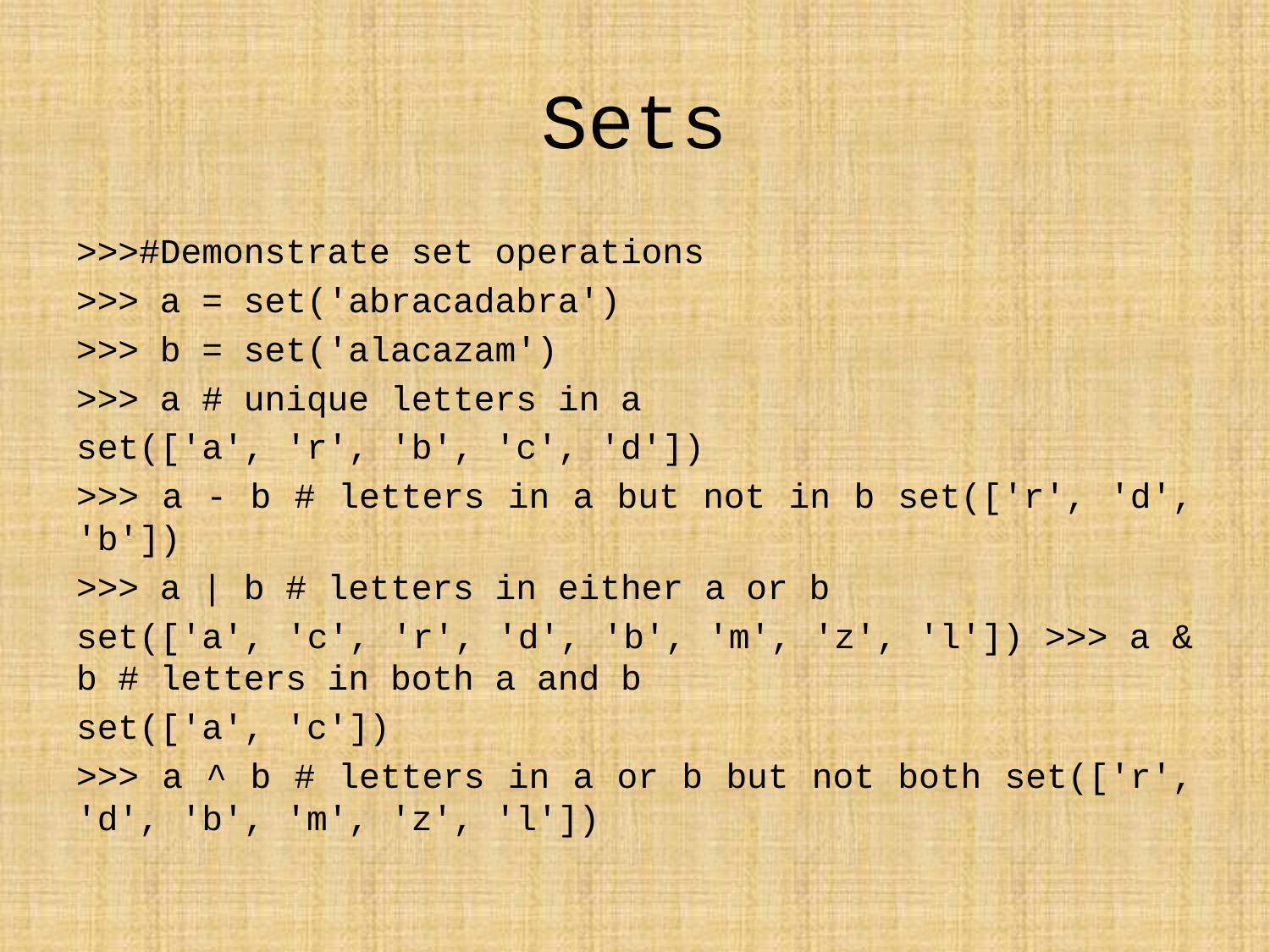

# Sets
>>>#Demonstrate set operations
>>> a = set('abracadabra')
>>> b = set('alacazam')
>>> a # unique letters in a
set(['a', 'r', 'b', 'c', 'd'])
>>> a - b # letters in a but not in b set(['r', 'd', 'b'])
>>> a | b # letters in either a or b
set(['a', 'c', 'r', 'd', 'b', 'm', 'z', 'l']) >>> a & b # letters in both a and b
set(['a', 'c'])
>>> a ^ b # letters in a or b but not both set(['r', 'd', 'b', 'm', 'z', 'l'])